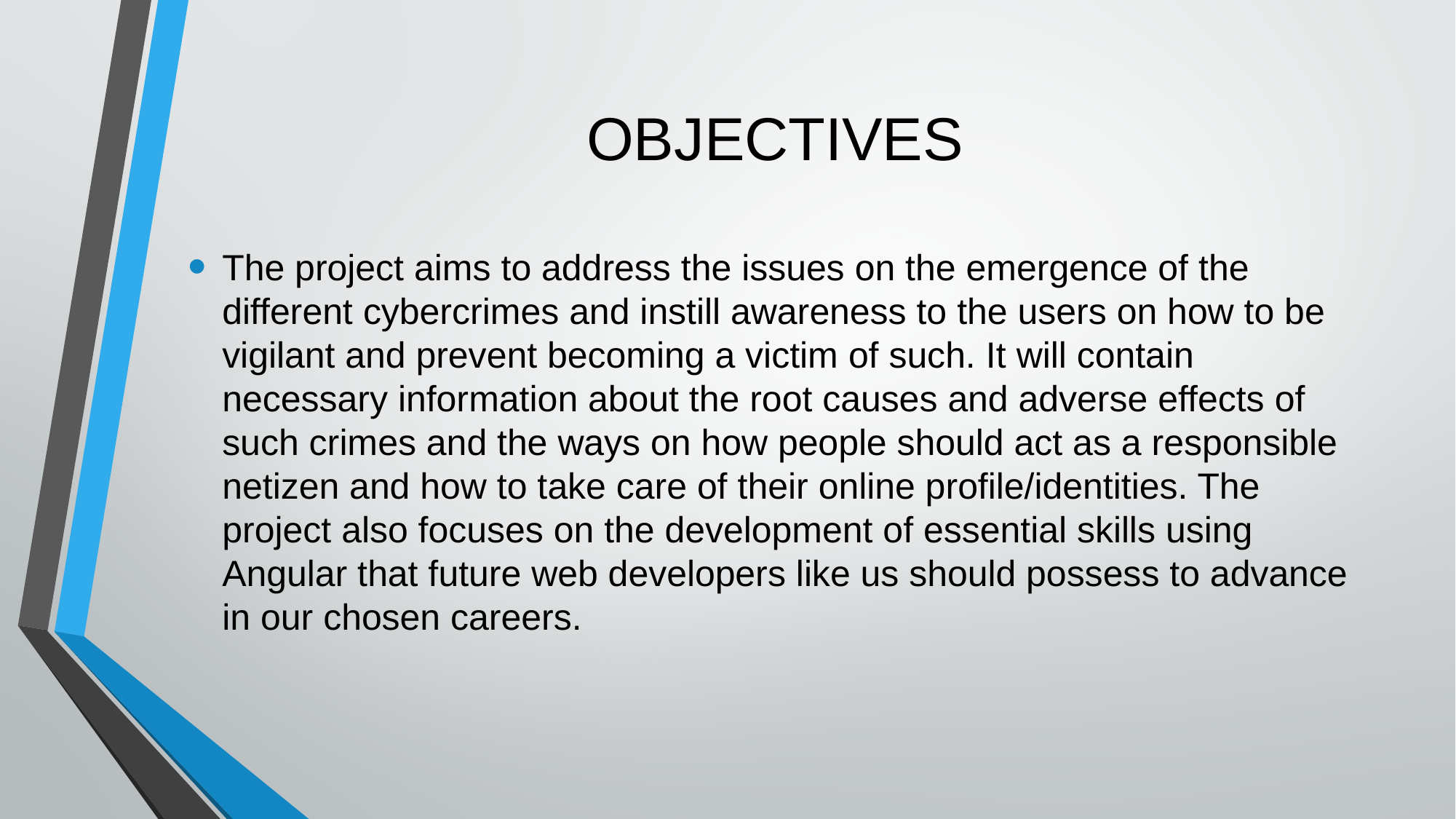

# OBJECTIVES
The project aims to address the issues on the emergence of the different cybercrimes and instill awareness to the users on how to be vigilant and prevent becoming a victim of such. It will contain necessary information about the root causes and adverse effects of such crimes and the ways on how people should act as a responsible netizen and how to take care of their online profile/identities. The project also focuses on the development of essential skills using Angular that future web developers like us should possess to advance in our chosen careers.